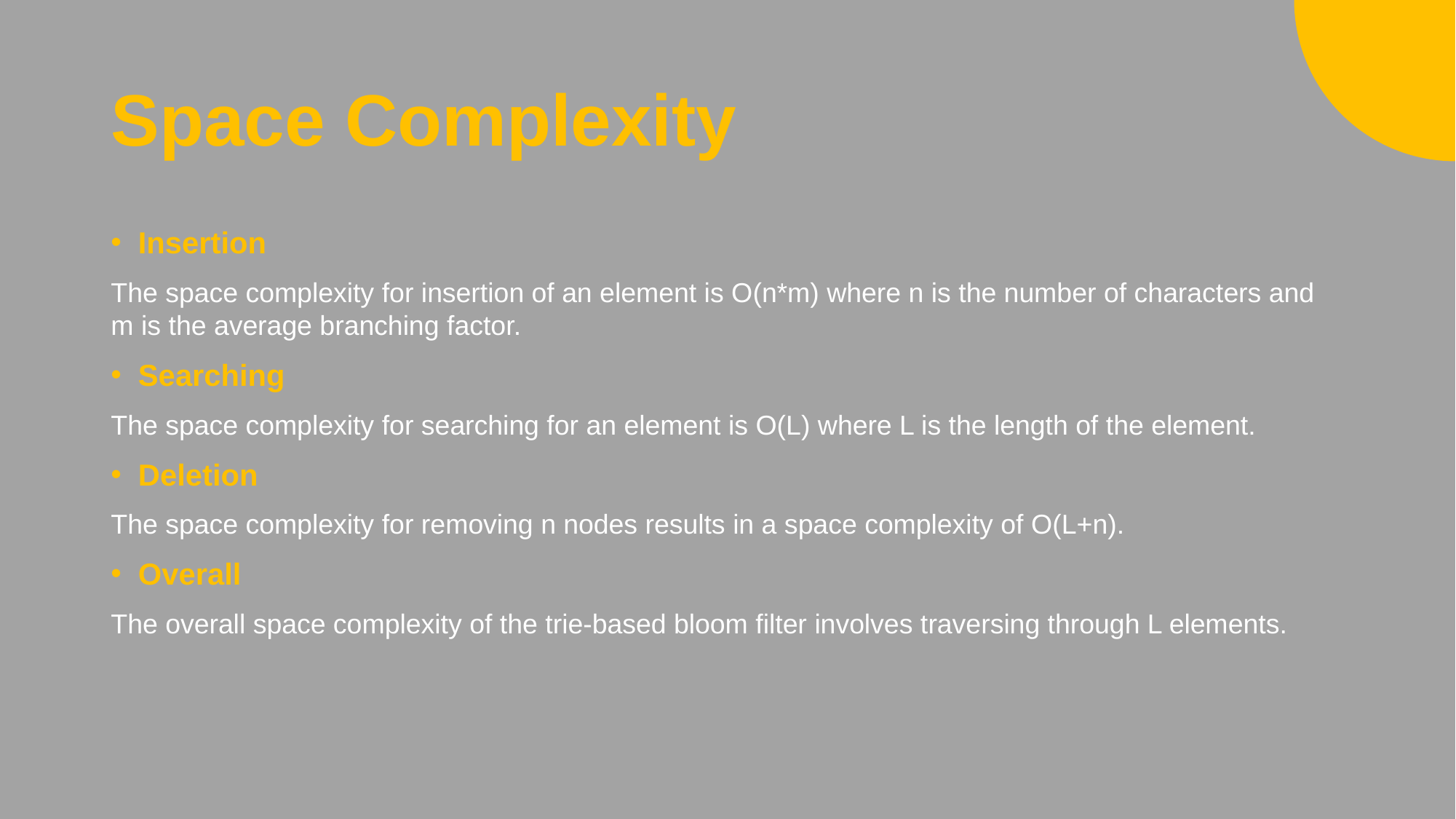

# Space Complexity
Insertion
The space complexity for insertion of an element is O(n*m) where n is the number of characters and m is the average branching factor.
Searching
The space complexity for searching for an element is O(L) where L is the length of the element.
Deletion
The space complexity for removing n nodes results in a space complexity of O(L+n).
Overall
The overall space complexity of the trie-based bloom filter involves traversing through L elements.